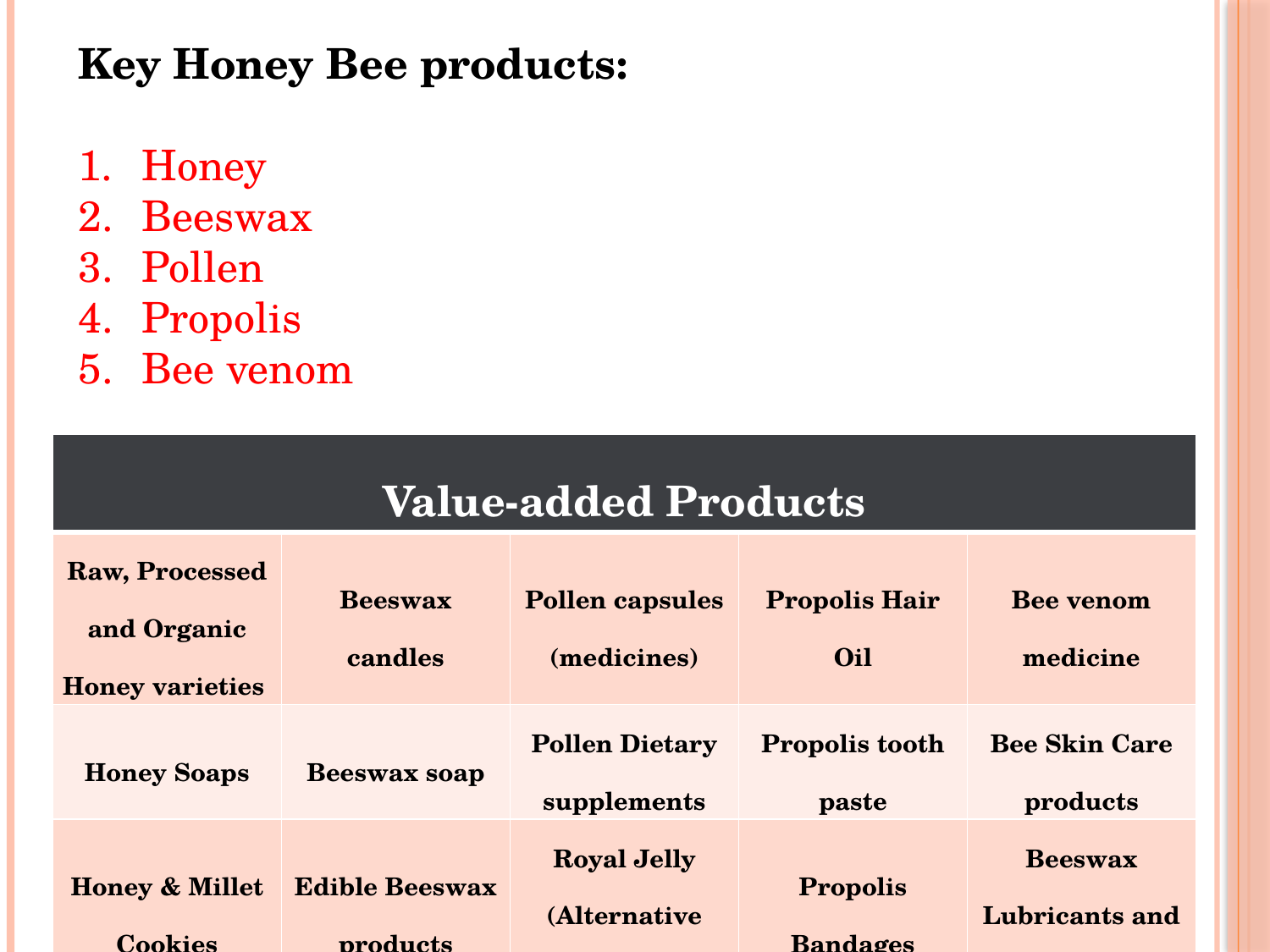

Key Honey Bee products:

Honey
Beeswax
Pollen
Propolis
Bee venom

| Value-added Products |  |  |  |  |
| --- | --- | --- | --- | --- |
| Raw, Processed and Organic Honey varieties | Beeswax candles | Pollen capsules (medicines) | Propolis Hair Oil | Bee venom medicine |
| Honey Soaps | Beeswax soap | Pollen Dietary supplements | Propolis tooth paste | Bee Skin Care products |
| Honey & Millet Cookies | Edible Beeswax products | Royal Jelly (Alternative medicine) | Propolis Bandages | Beeswax Lubricants and Polishes |